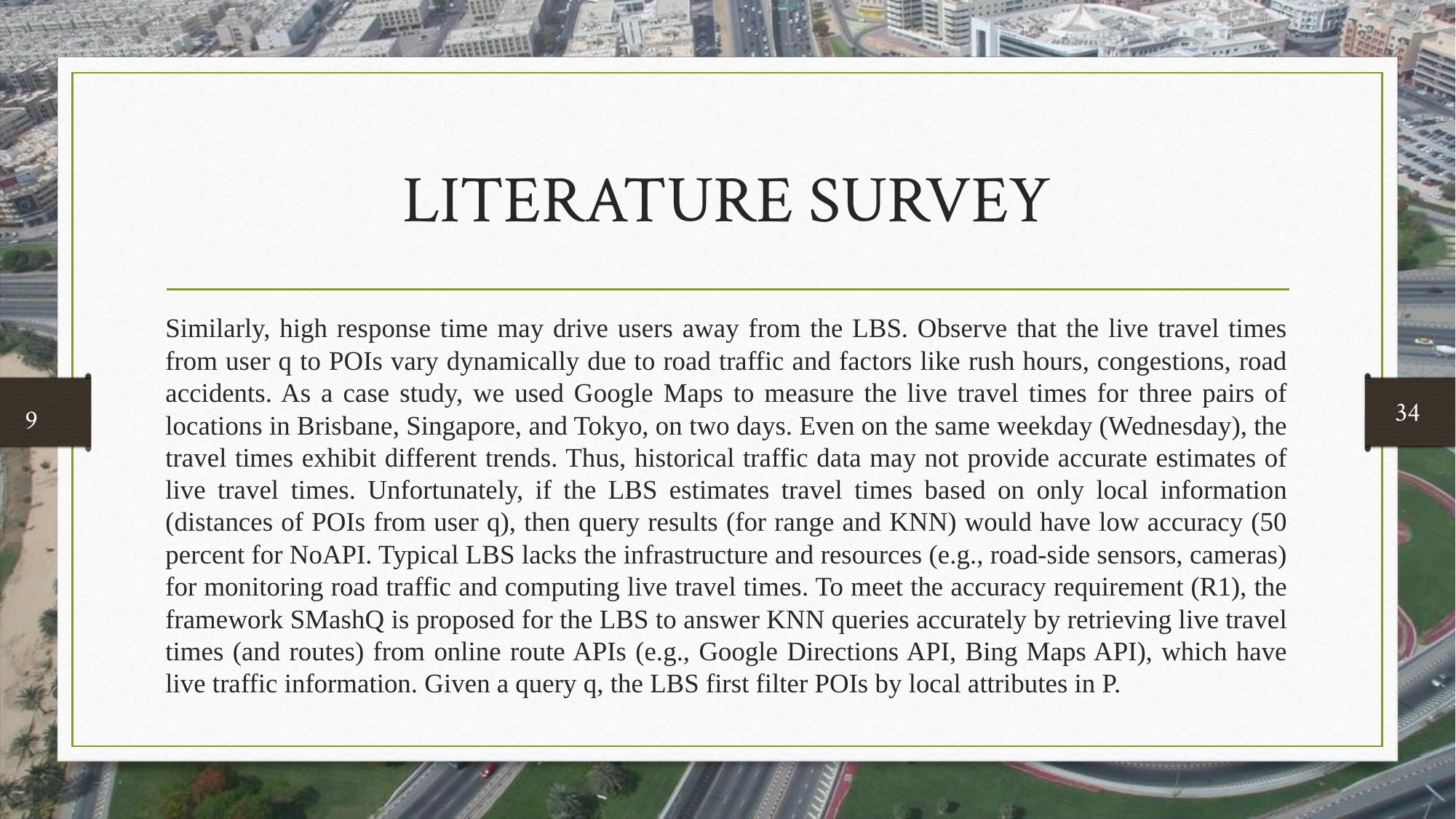

# LITERATURE SURVEY
Similarly, high response time may drive users away from the LBS. Observe that the live travel times from user q to POIs vary dynamically due to road traffic and factors like rush hours, congestions, road accidents. As a case study, we used Google Maps to measure the live travel times for three pairs of locations in Brisbane, Singapore, and Tokyo, on two days. Even on the same weekday (Wednesday), the travel times exhibit different trends. Thus, historical traffic data may not provide accurate estimates of live travel times. Unfortunately, if the LBS estimates travel times based on only local information (distances of POIs from user q), then query results (for range and KNN) would have low accuracy (50 percent for NoAPI. Typical LBS lacks the infrastructure and resources (e.g., road-side sensors, cameras) for monitoring road traffic and computing live travel times. To meet the accuracy requirement (R1), the framework SMashQ is proposed for the LBS to answer KNN queries accurately by retrieving live travel times (and routes) from online route APIs (e.g., Google Directions API, Bing Maps API), which have live traffic information. Given a query q, the LBS first filter POIs by local attributes in P.
 34
   9